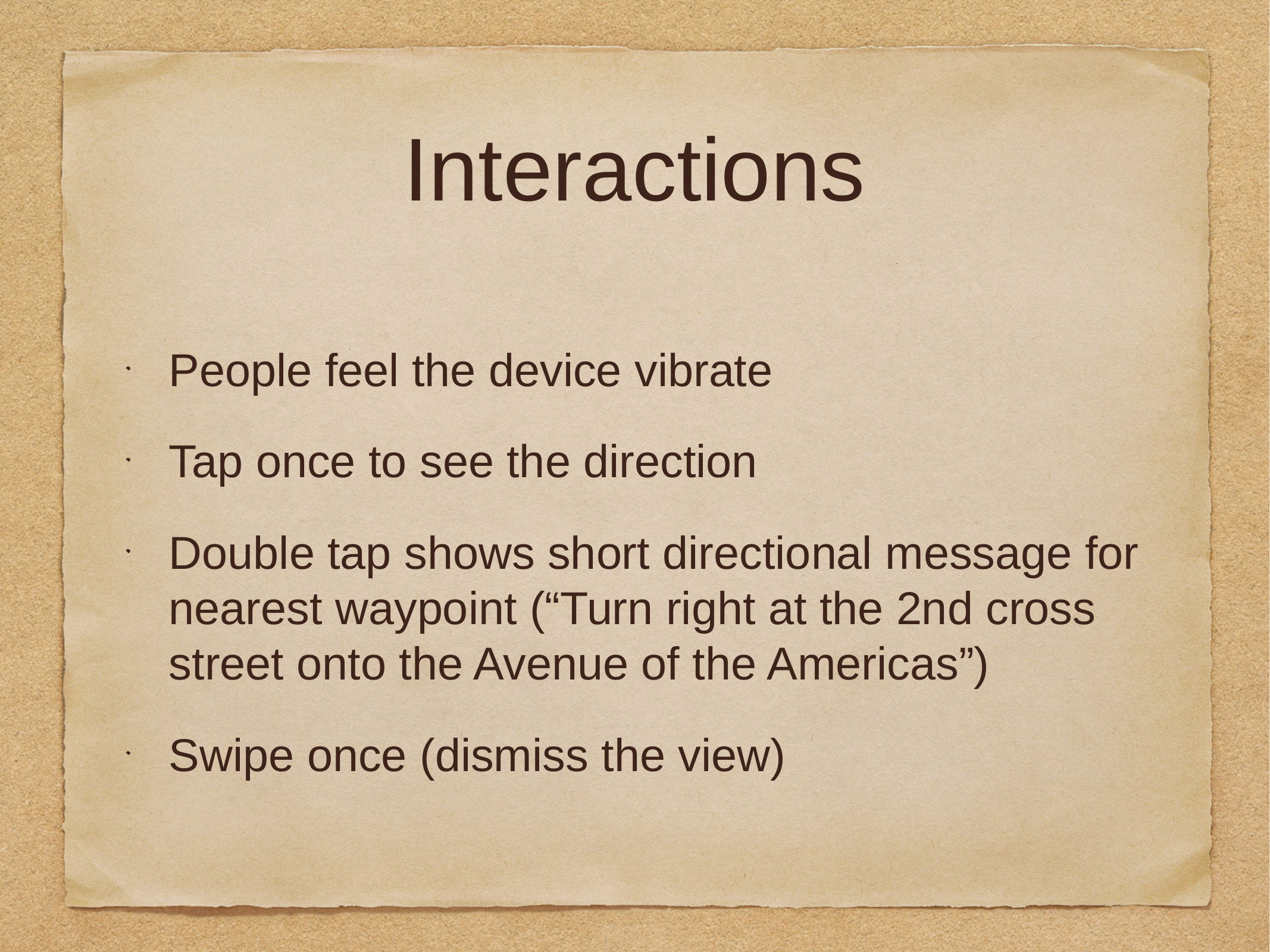

# Interactions
People feel the device vibrate
Tap once to see the direction
Double tap shows short directional message for nearest waypoint (“Turn right at the 2nd cross street onto the Avenue of the Americas”)
Swipe once (dismiss the view)